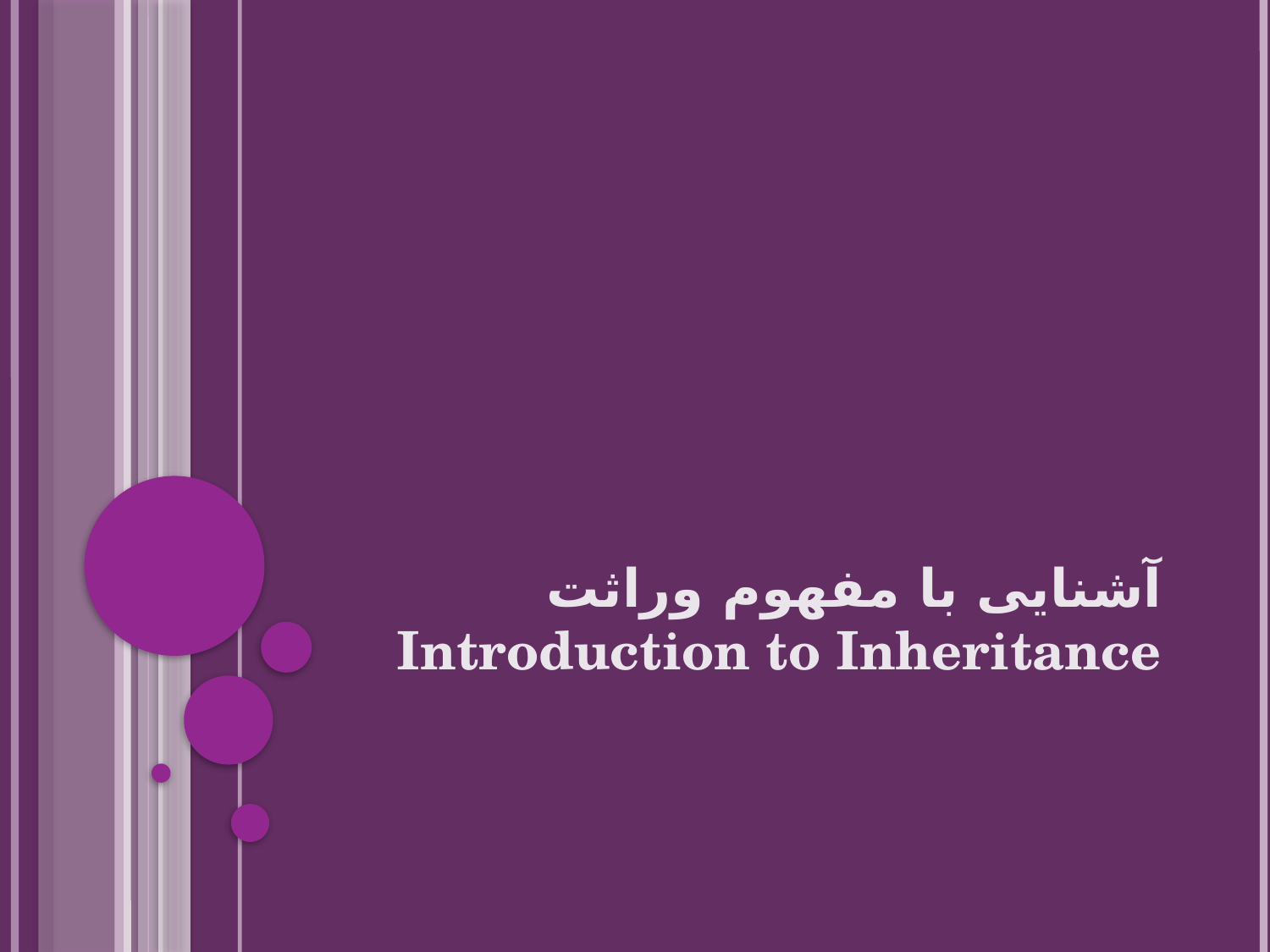

# آشنایی با مفهوم وراثت Introduction to Inheritance